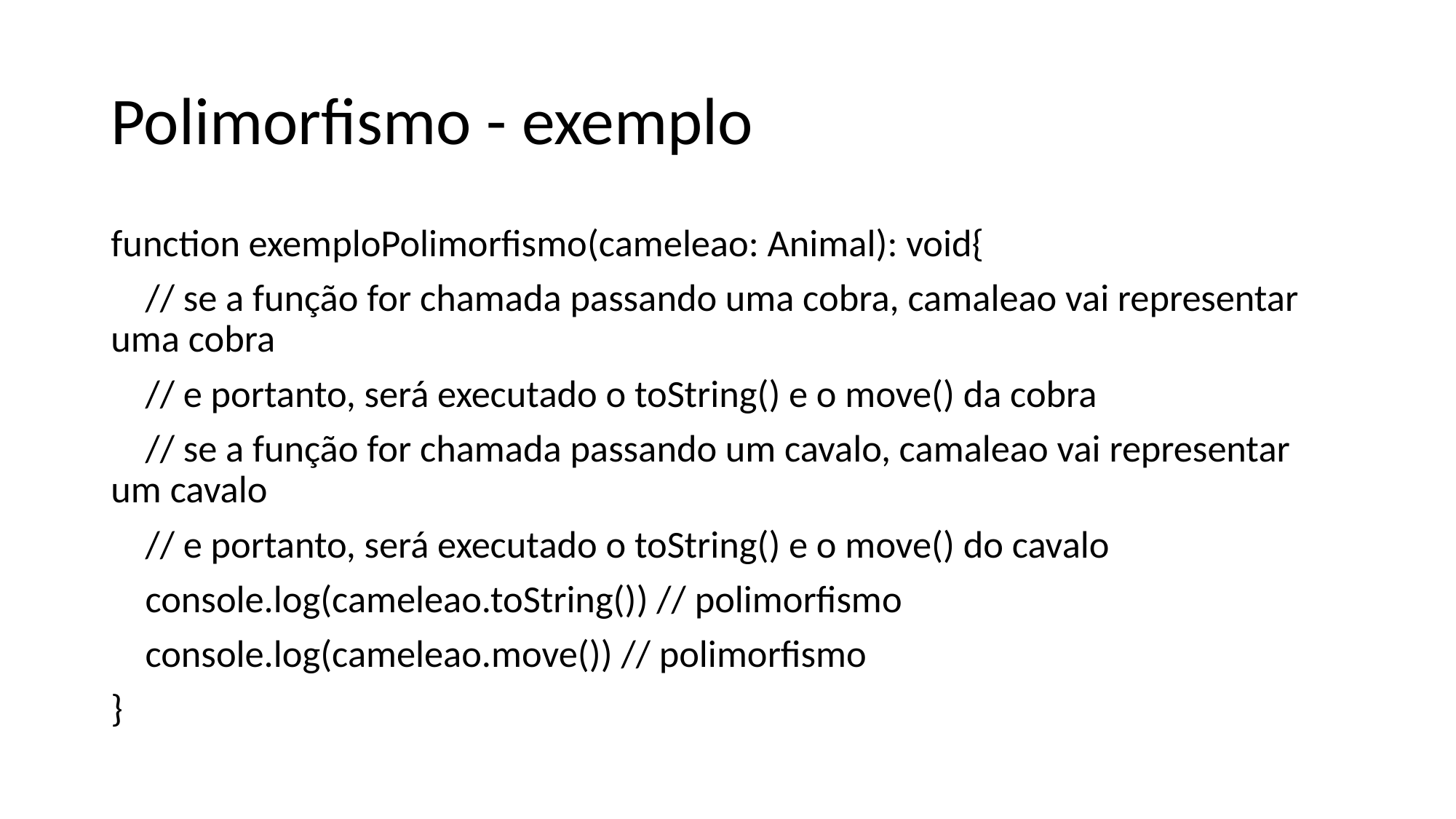

# Polimorfismo - exemplo
function exemploPolimorfismo(cameleao: Animal): void{
    // se a função for chamada passando uma cobra, camaleao vai representar uma cobra
    // e portanto, será executado o toString() e o move() da cobra
    // se a função for chamada passando um cavalo, camaleao vai representar um cavalo
    // e portanto, será executado o toString() e o move() do cavalo
    console.log(cameleao.toString()) // polimorfismo
    console.log(cameleao.move()) // polimorfismo
}